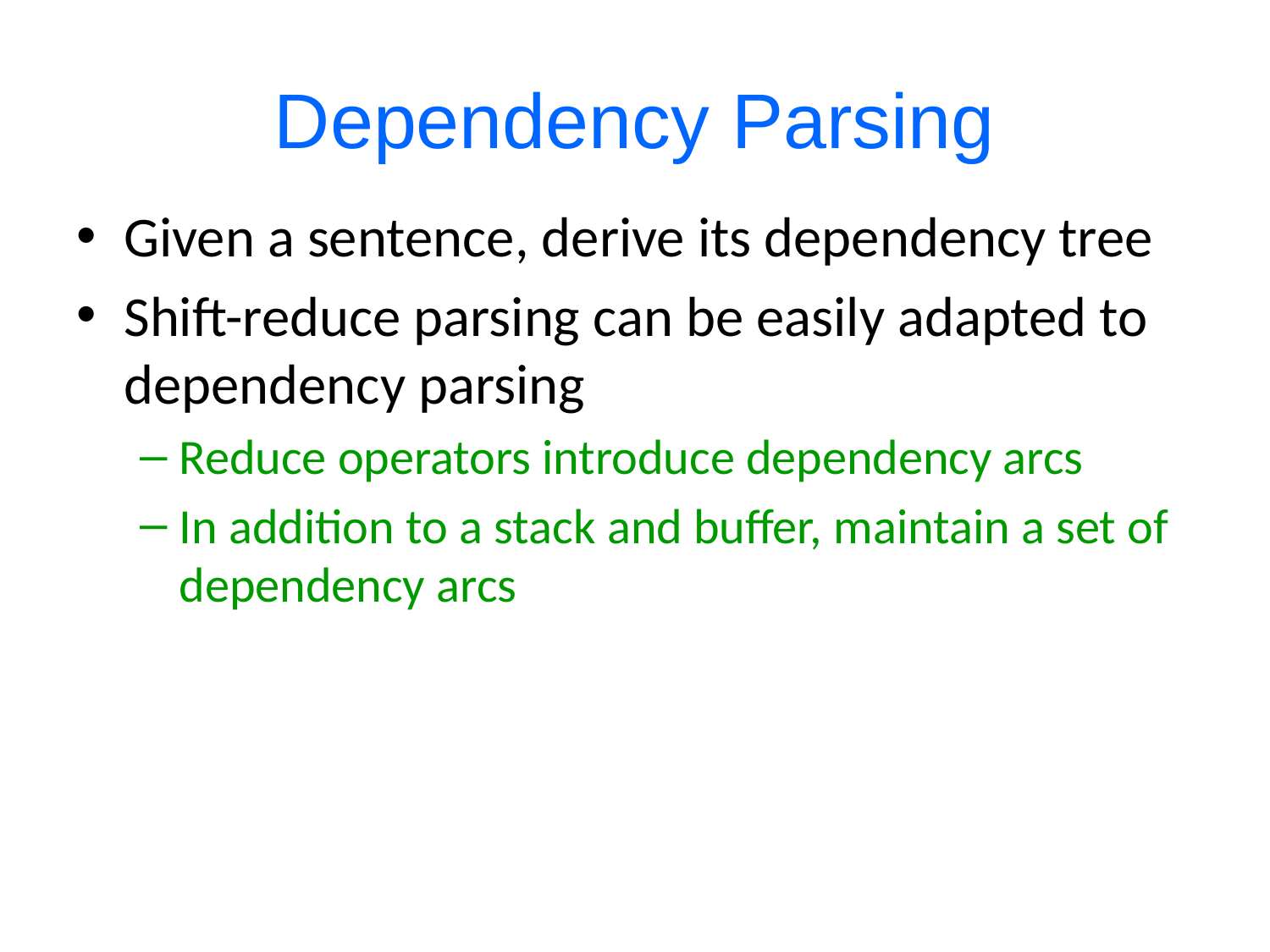

# Dependency Parsing
Given a sentence, derive its dependency tree
Shift-reduce parsing can be easily adapted to dependency parsing
Reduce operators introduce dependency arcs
In addition to a stack and buffer, maintain a set of dependency arcs